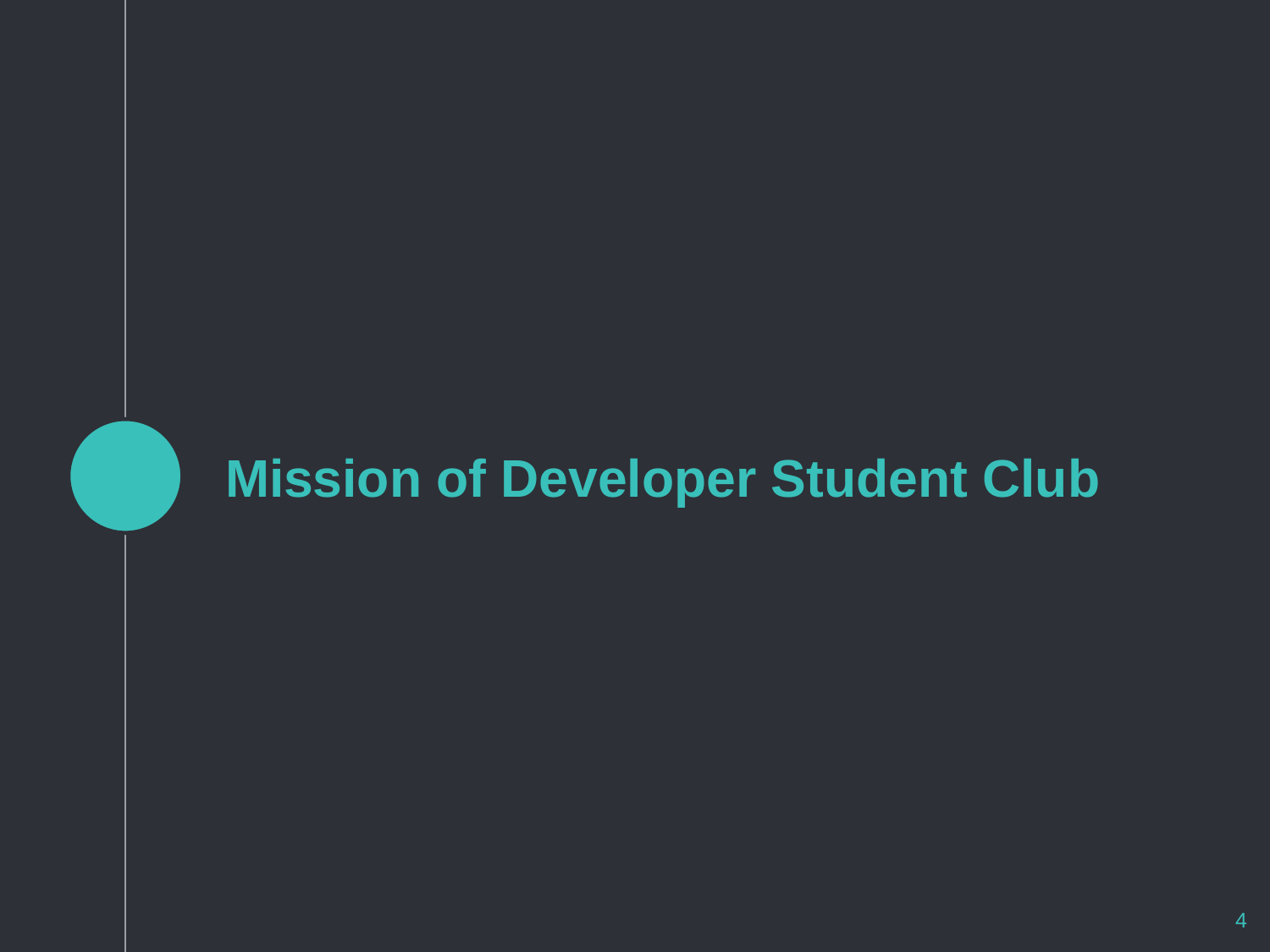

# Mission of Developer Student Club
4